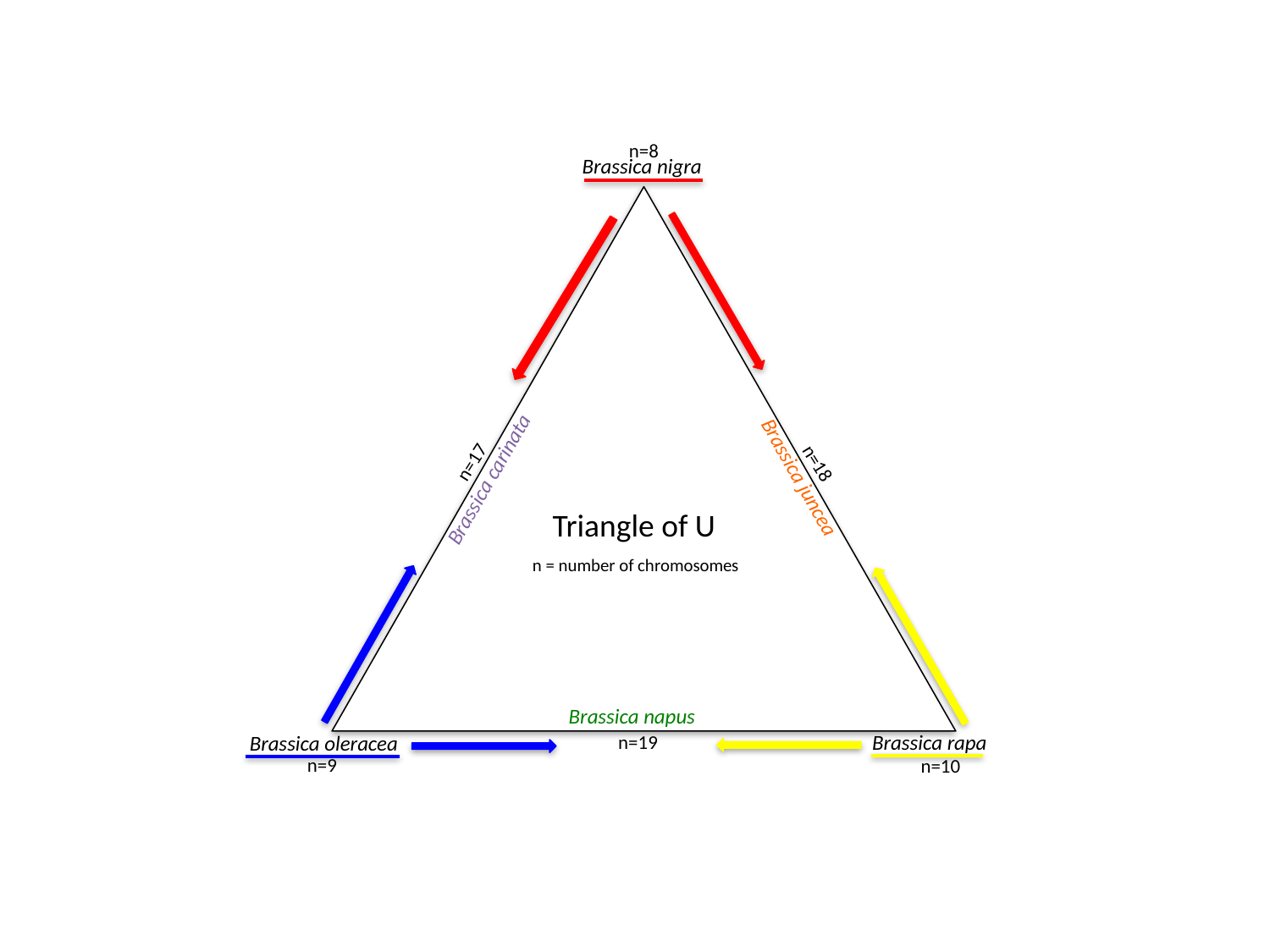

n=8
Brassica nigra

n=17
Brassica carinata
n=18
Brassica juncea
Triangle of U
n = number of chromosomes

Brassica napus
Brassica rapa
Brassica oleracea
n=19

n=9
n=10